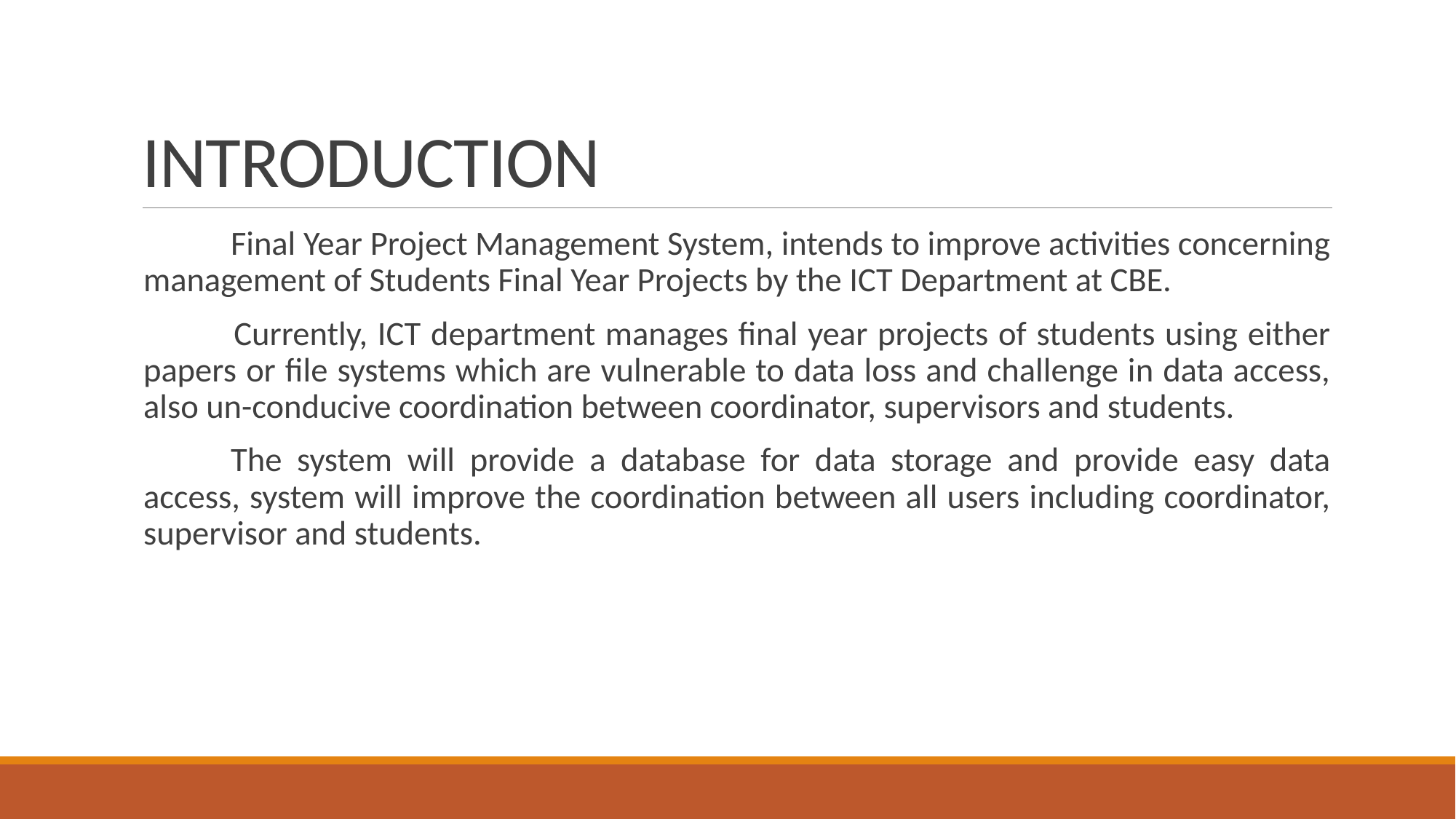

# INTRODUCTION
	Final Year Project Management System, intends to improve activities concerning management of Students Final Year Projects by the ICT Department at CBE.
         Currently, ICT department manages final year projects of students using either papers or file systems which are vulnerable to data loss and challenge in data access, also un-conducive coordination between coordinator, supervisors and students.
	The system will provide a database for data storage and provide easy data access, system will improve the coordination between all users including coordinator, supervisor and students.